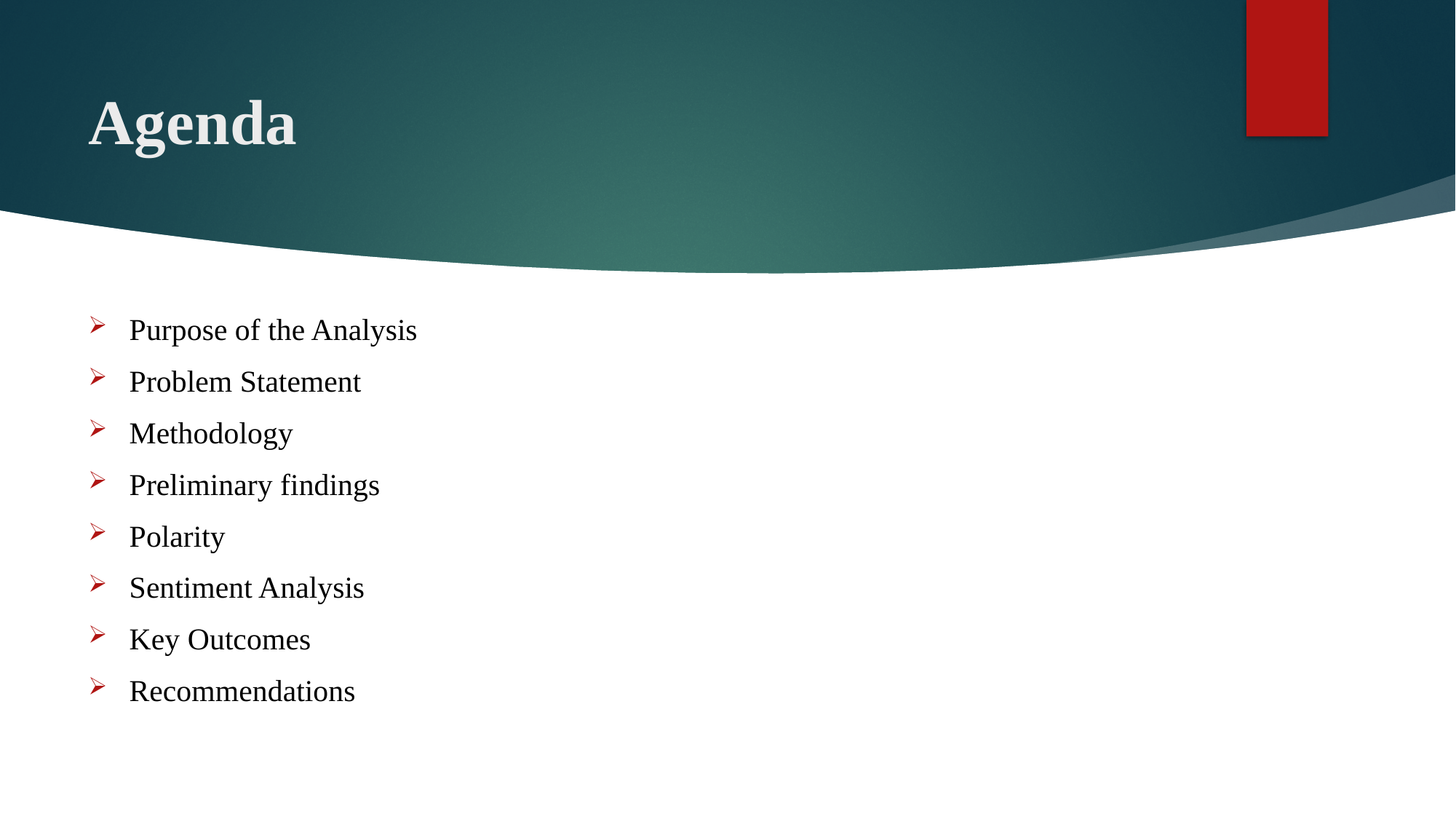

# Agenda

Purpose of the Analysis
Problem Statement
Methodology
Preliminary findings
Polarity
Sentiment Analysis
Key Outcomes
Recommendations